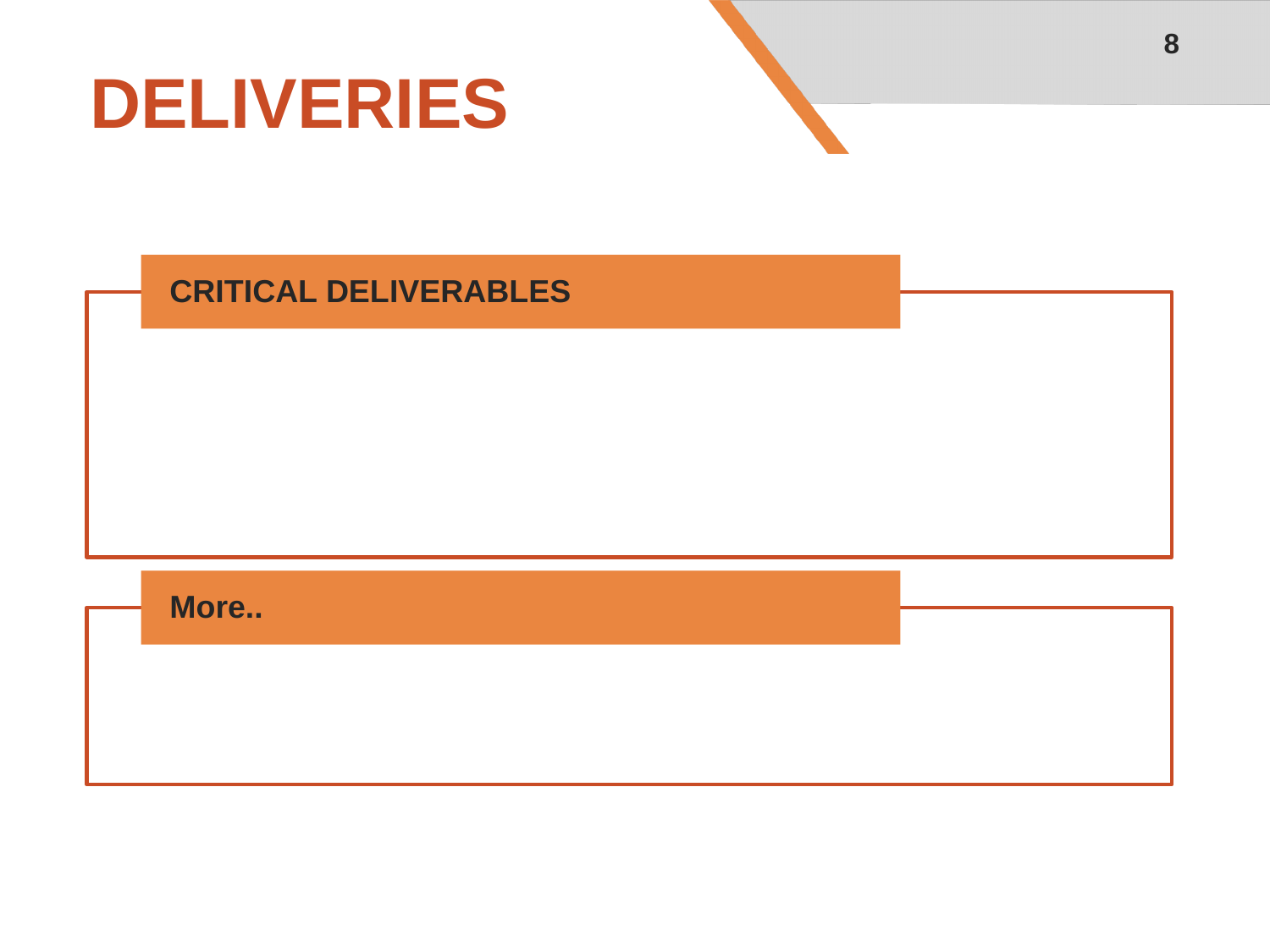

8
# DELIVERIES
Converting sketches to skeletal design for website with PHP platform.
Converting sketches to skeletal design for mobile with React Native platform.
Incorporate shapes, colors, numeric digits to have more choices for users.
CRITICAL DELIVERABLES
Once we achieve the above goals, this could be a big tool which includes multiple styling elements for both website and mobile.
More..